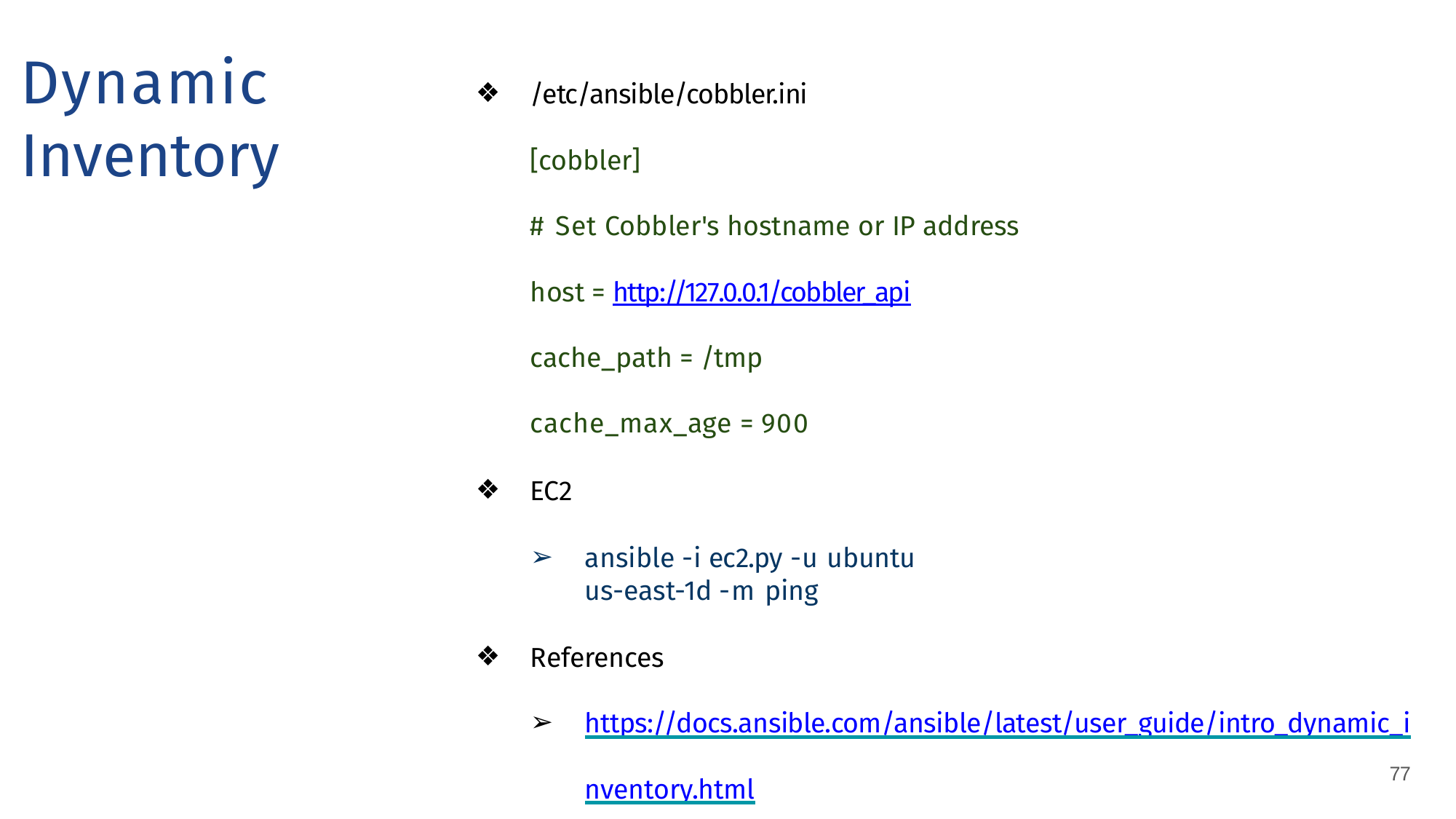

# Dynamic Inventory
/etc/ansible/cobbler.ini
[cobbler]
# Set Cobbler's hostname or IP address
host = http://127.0.0.1/cobbler_api cache_path = /tmp cache_max_age = 900

EC2

ansible -i ec2.py -u ubuntu us-east-1d -m ping

References
https://docs.ansible.com/ansible/latest/user_guide/intro_dynamic_i nventory.html
77